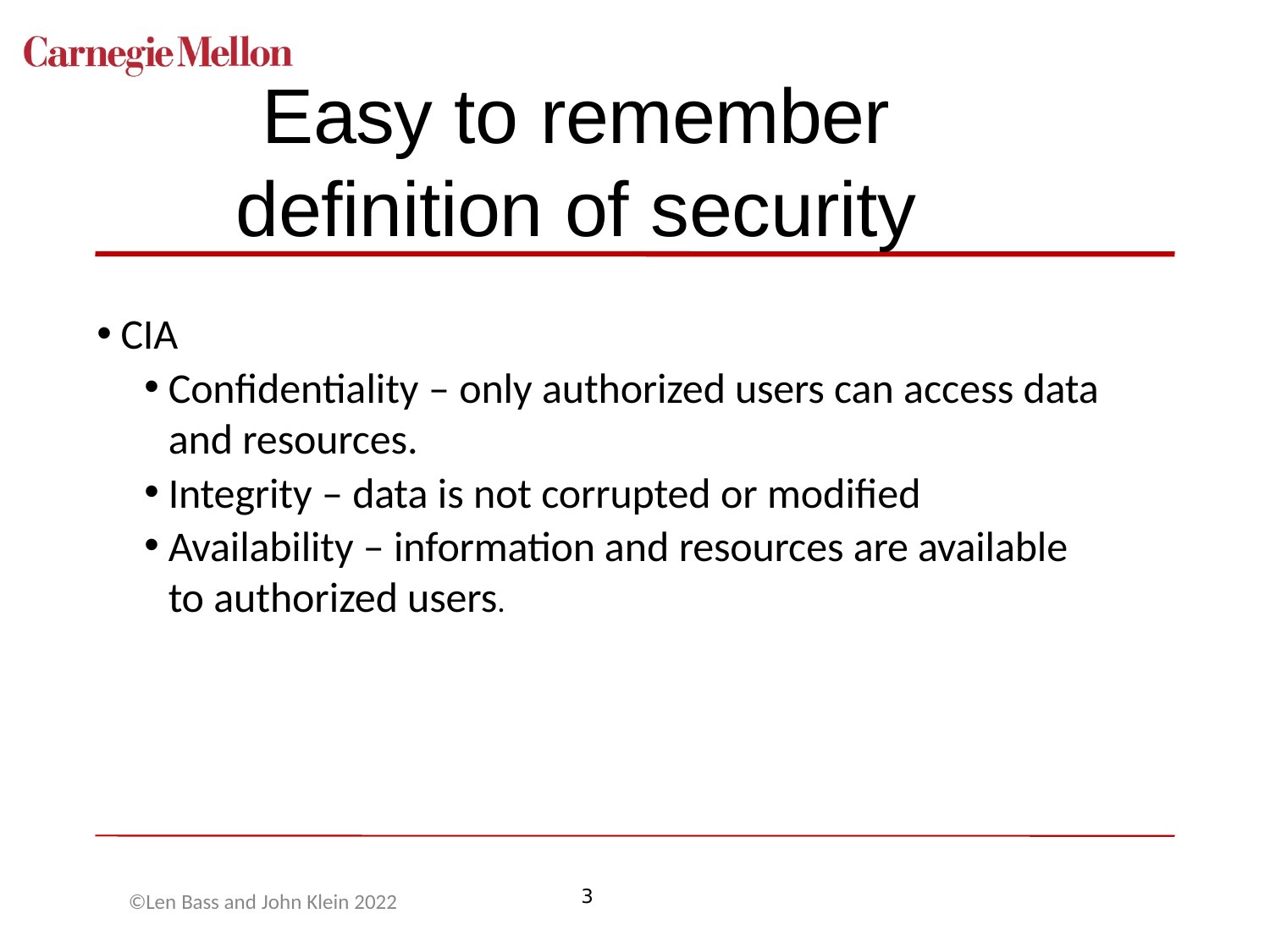

# Easy to remember definition of security
CIA
Confidentiality – only authorized users can access data and resources.
Integrity – data is not corrupted or modified
Availability – information and resources are available to authorized users.
©Len Bass and John Klein 2022
3